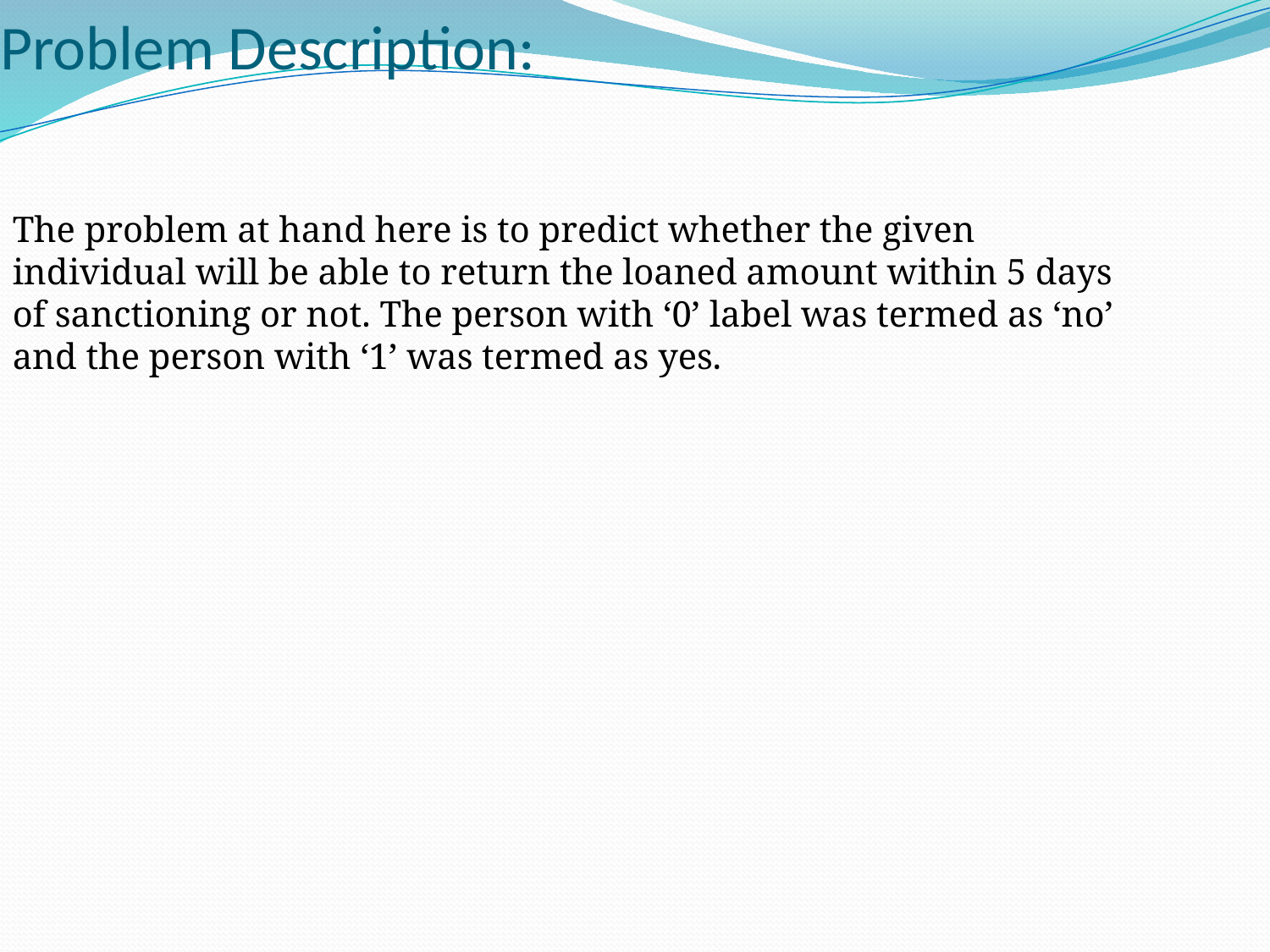

# Problem Description:
The problem at hand here is to predict whether the given individual will be able to return the loaned amount within 5 days of sanctioning or not. The person with ‘0’ label was termed as ‘no’ and the person with ‘1’ was termed as yes.